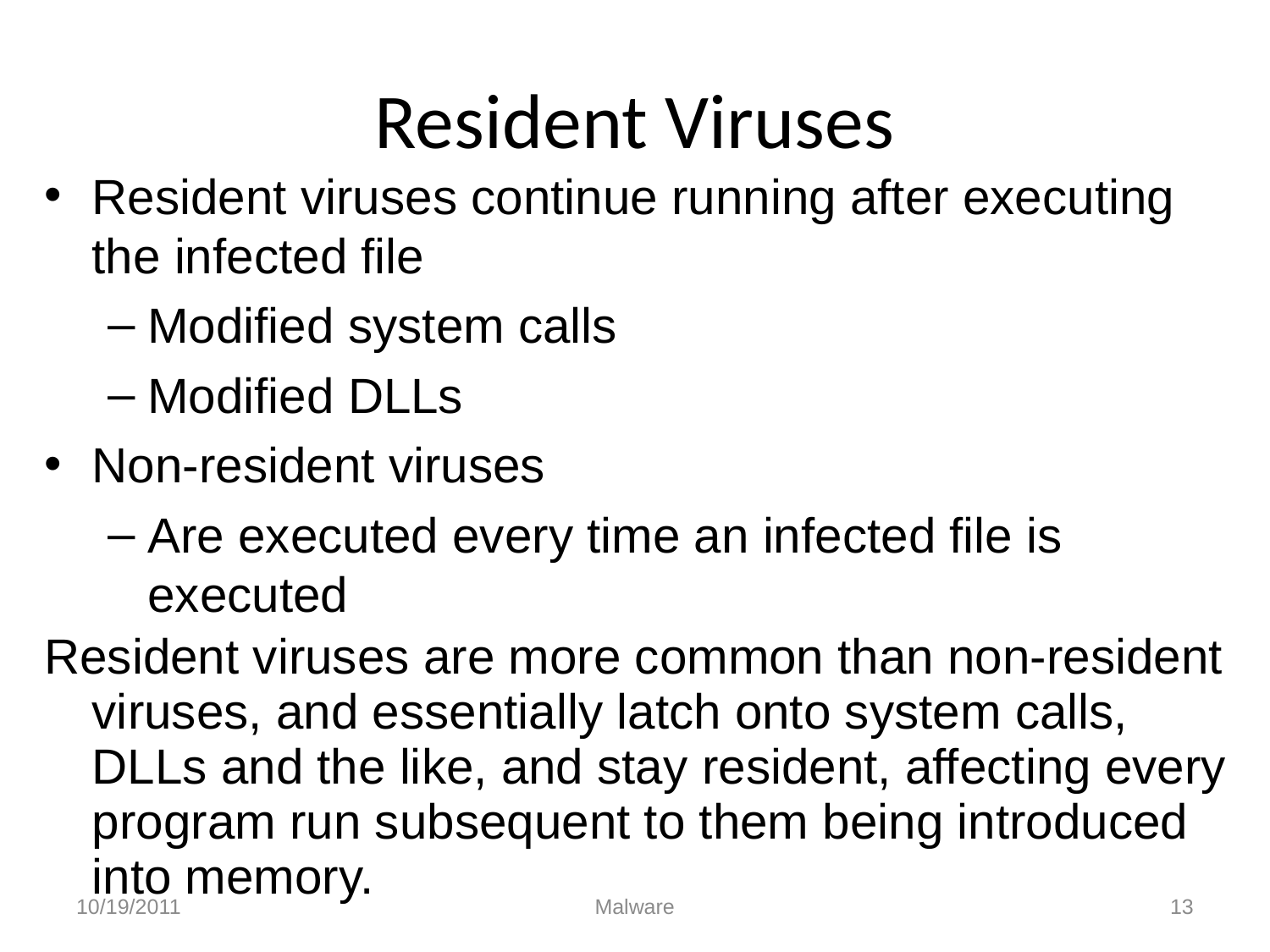

# Resident Viruses
Resident viruses continue running after executing the infected file
Modified system calls
Modified DLLs
Non-resident viruses
Are executed every time an infected file is executed
Resident viruses are more common than non-resident viruses, and essentially latch onto system calls, DLLs and the like, and stay resident, affecting every program run subsequent to them being introduced into memory.
10/19/2011
Malware
13